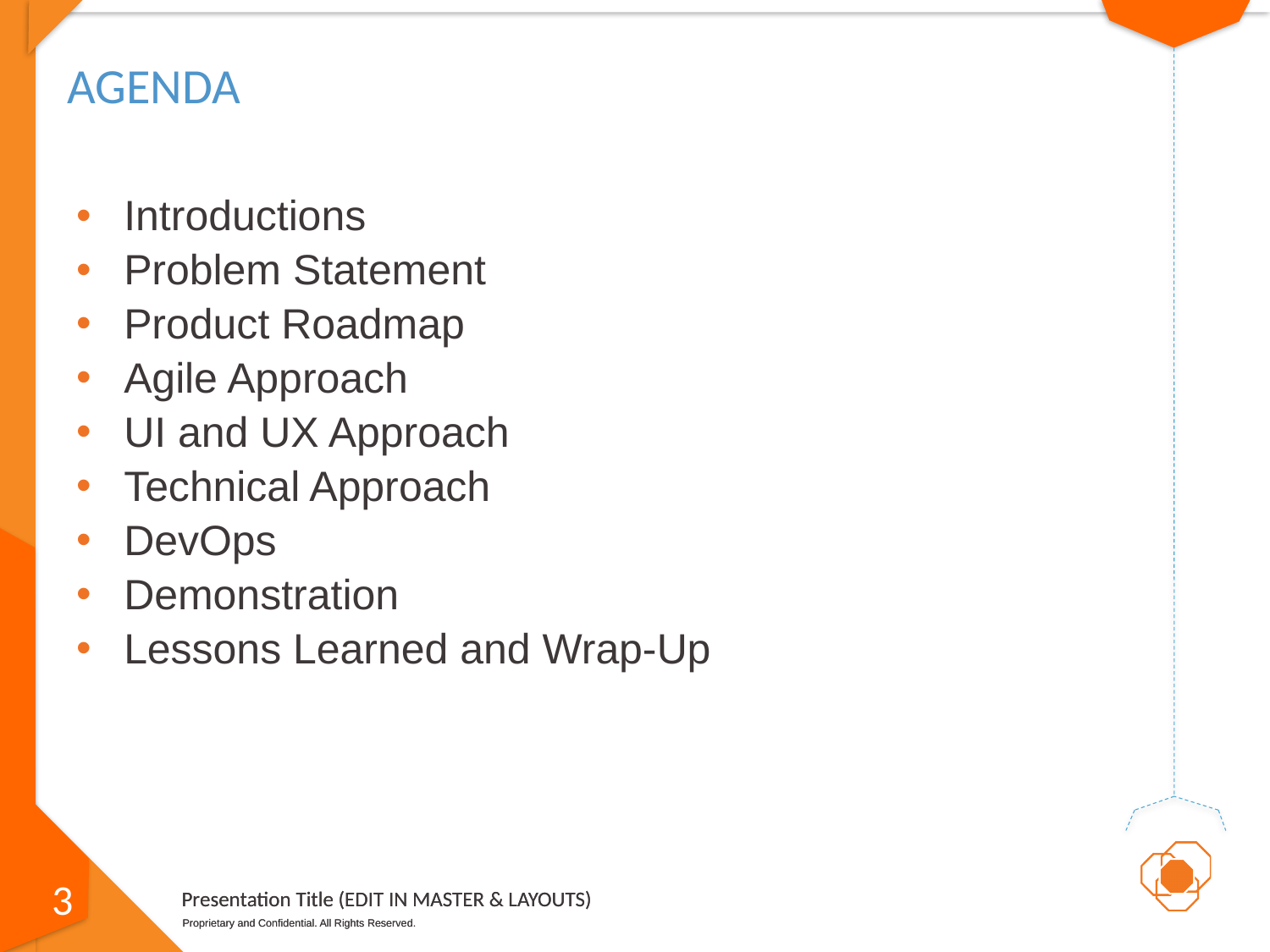

# AGENDA
Introductions
Problem Statement
Product Roadmap
Agile Approach
UI and UX Approach
Technical Approach
DevOps
Demonstration
Lessons Learned and Wrap-Up
3